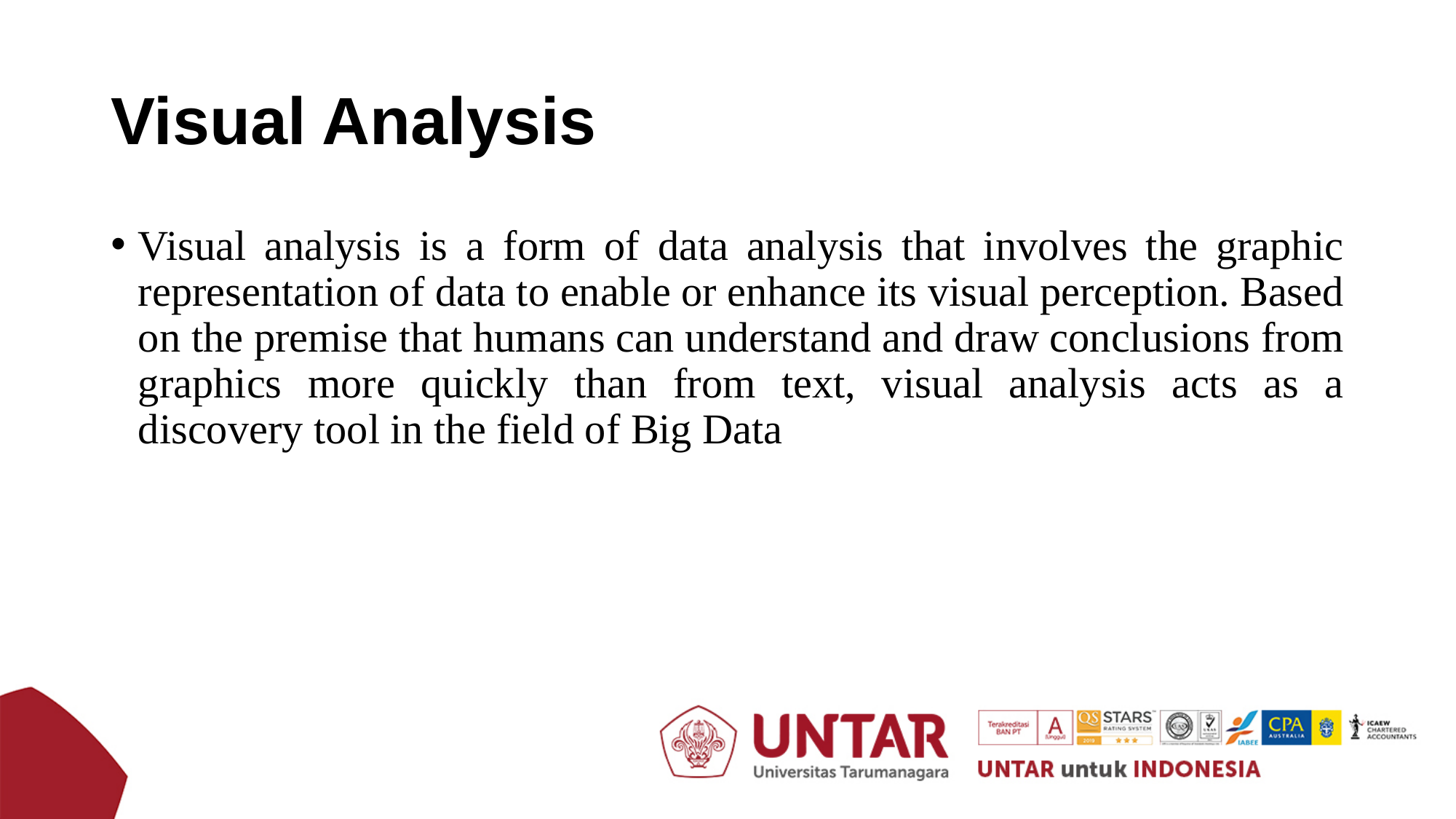

# Visual Analysis
Visual analysis is a form of data analysis that involves the graphic representation of data to enable or enhance its visual perception. Based on the premise that humans can understand and draw conclusions from graphics more quickly than from text, visual analysis acts as a discovery tool in the field of Big Data